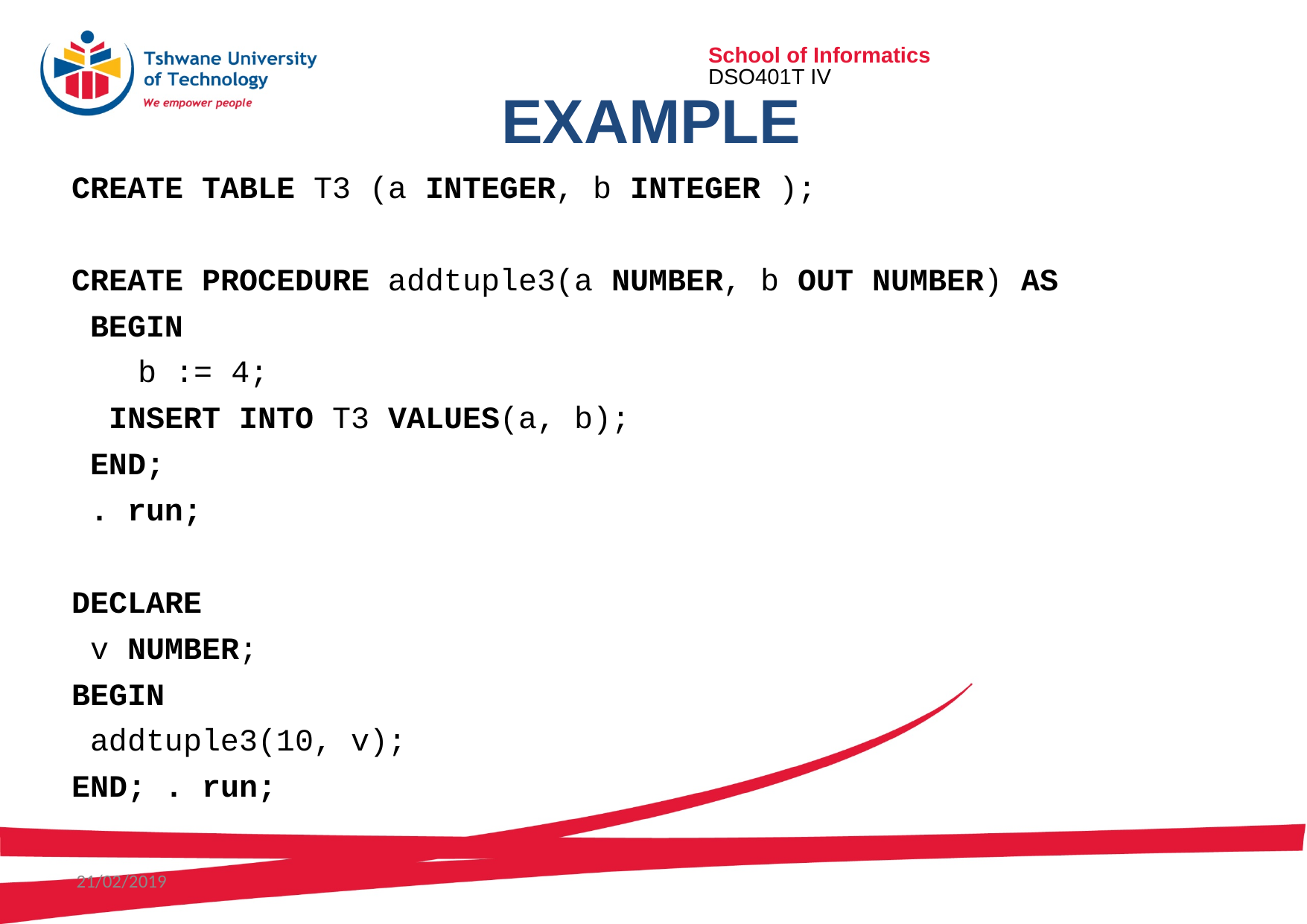

# Example
CREATE TABLE T3 (a INTEGER, b INTEGER );

CREATE PROCEDURE addtuple3(a NUMBER, b OUT NUMBER) AS
 BEGIN
	 b := 4;
  INSERT INTO T3 VALUES(a, b);
 END;
 . run;

DECLARE
 v NUMBER;
BEGIN
 addtuple3(10, v);
END; . run;
21/02/2019